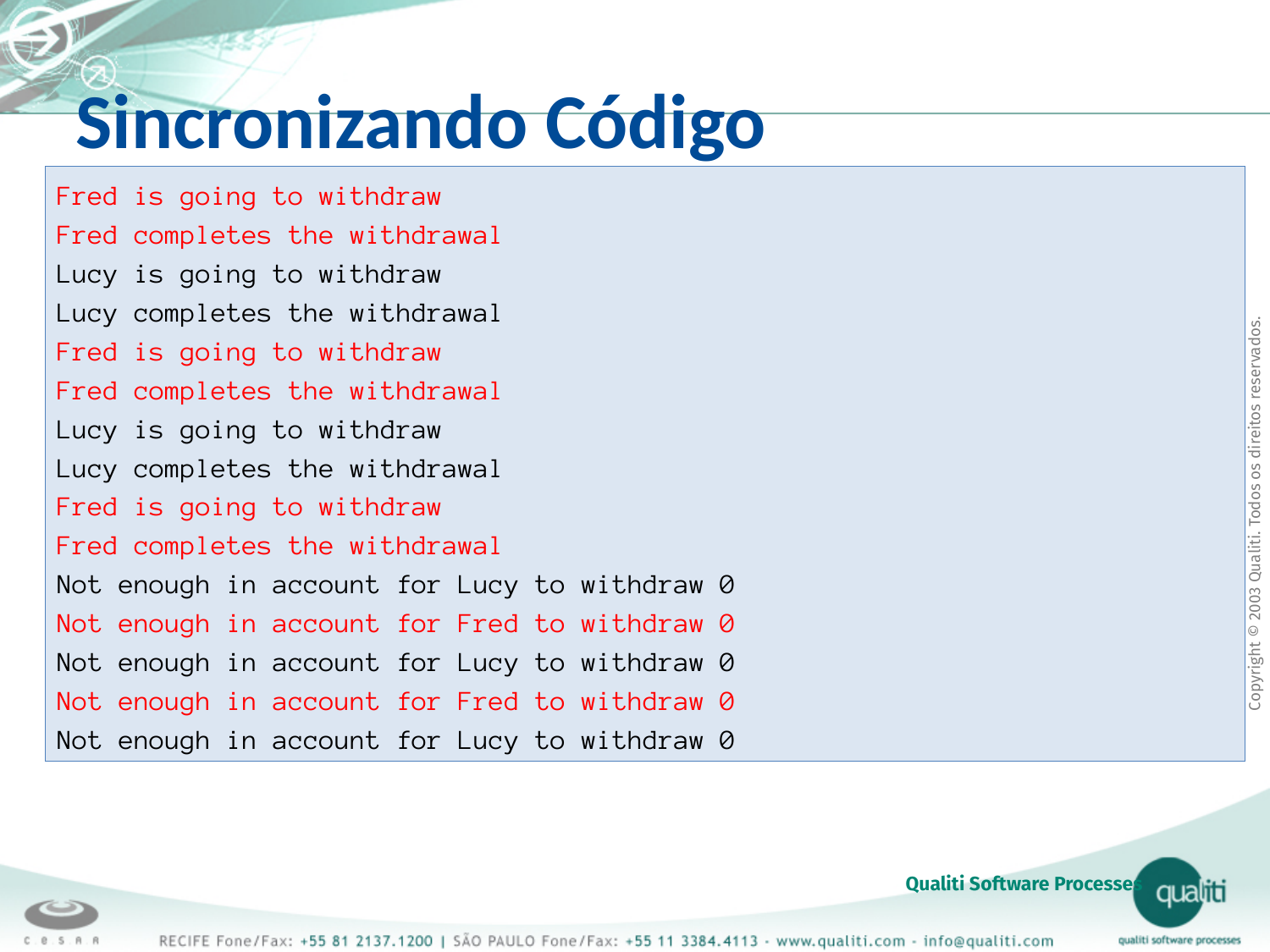

Sincronizando Código
Fred is going to withdraw
Fred completes the withdrawal
Lucy is going to withdraw
Lucy completes the withdrawal
Fred is going to withdraw
Fred completes the withdrawal
Lucy is going to withdraw
Lucy completes the withdrawal
Fred is going to withdraw
Fred completes the withdrawal
Not enough in account for Lucy to withdraw 0
Not enough in account for Fred to withdraw 0
Not enough in account for Lucy to withdraw 0
Not enough in account for Fred to withdraw 0
Not enough in account for Lucy to withdraw 0